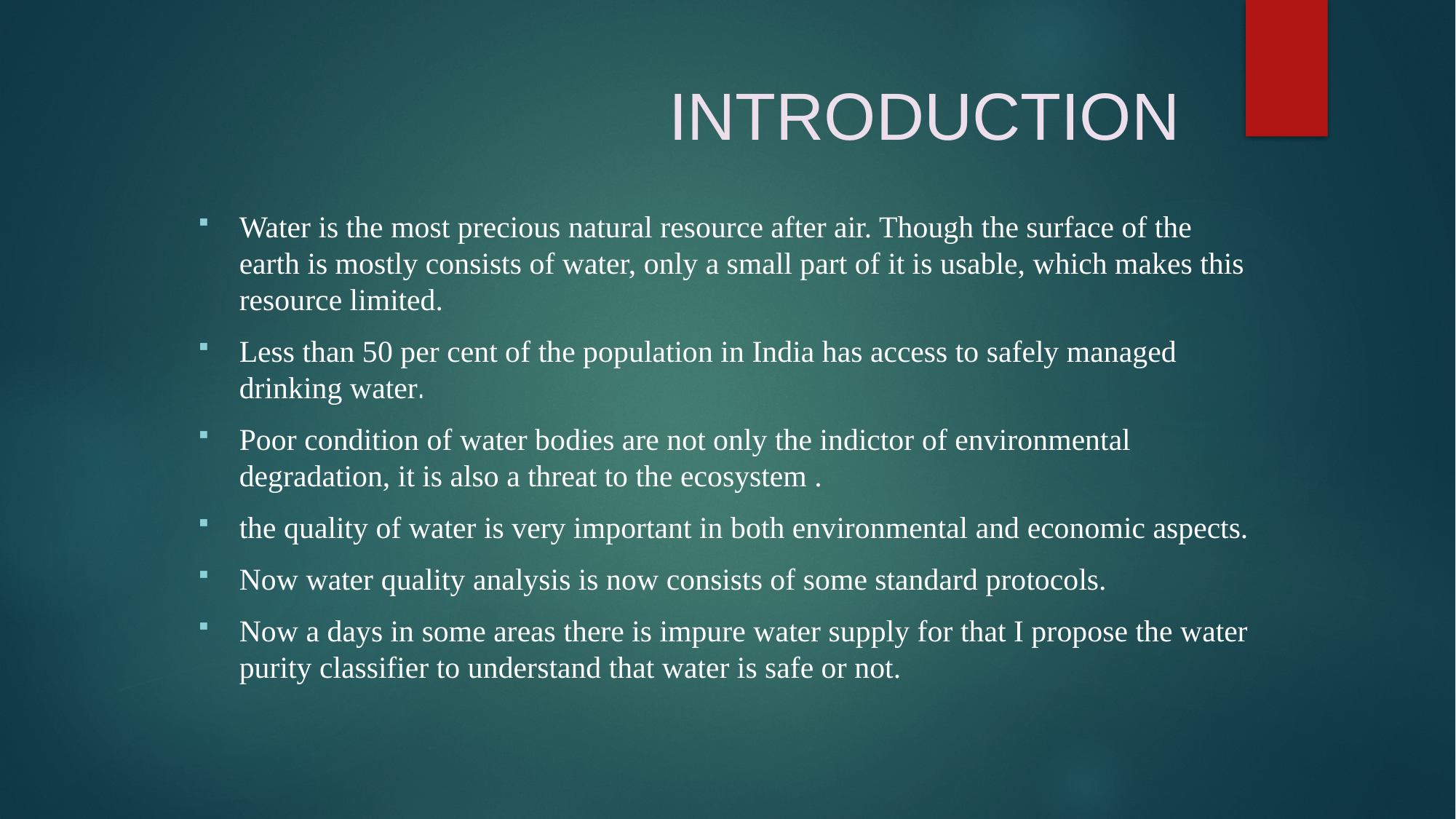

# INTRODUCTION
Water is the most precious natural resource after air. Though the surface of the earth is mostly consists of water, only a small part of it is usable, which makes this resource limited.
Less than 50 per cent of the population in India has access to safely managed drinking water.
Poor condition of water bodies are not only the indictor of environmental degradation, it is also a threat to the ecosystem .
the quality of water is very important in both environmental and economic aspects.
Now water quality analysis is now consists of some standard protocols.
Now a days in some areas there is impure water supply for that I propose the water purity classifier to understand that water is safe or not.